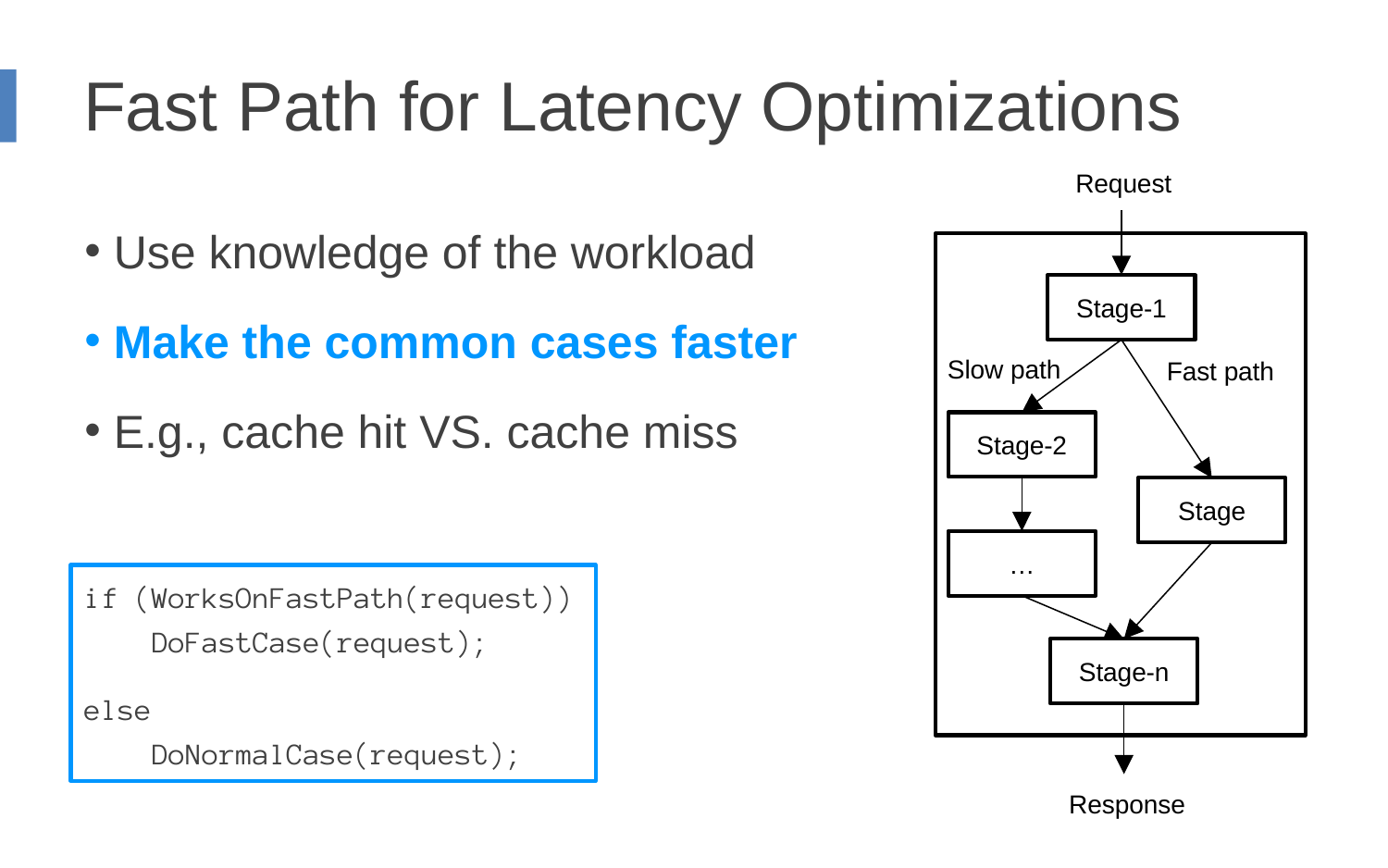

# Fast Path for Latency Optimizations
Request
 Use knowledge of the workload
 Make the common cases faster
 E.g., cache hit VS. cache miss

if (WorksOnFastPath(request))
    DoFastCase(request);
else
    DoNormalCase(request);

Stage-1
Slow path
Fast path
Stage-2
Stage
…

Stage-n
Response